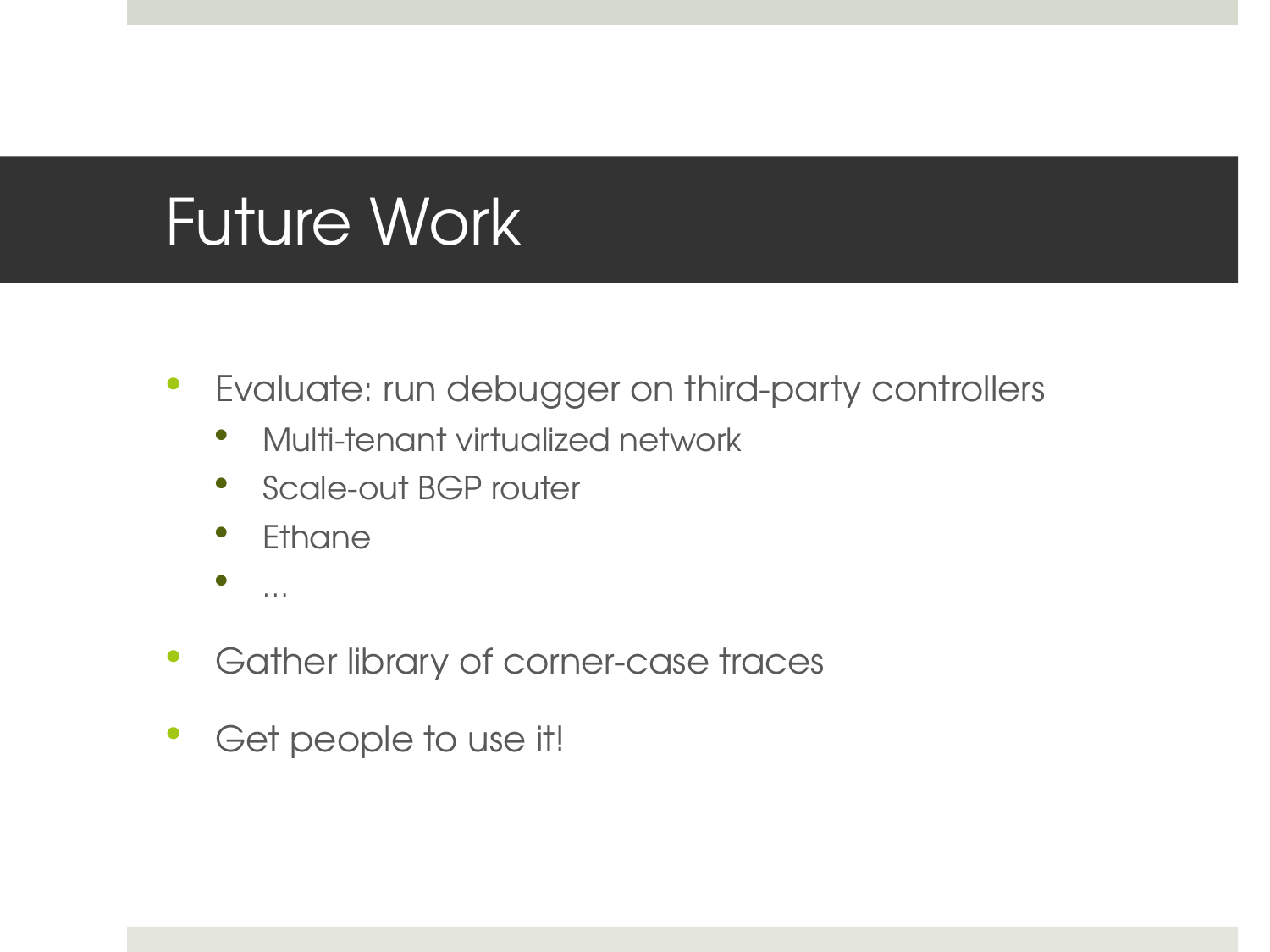

# Future Work
Evaluate: run debugger on third-party controllers
Multi-tenant virtualized network
Scale-out BGP router
Ethane
…
Gather library of corner-case traces
Get people to use it!